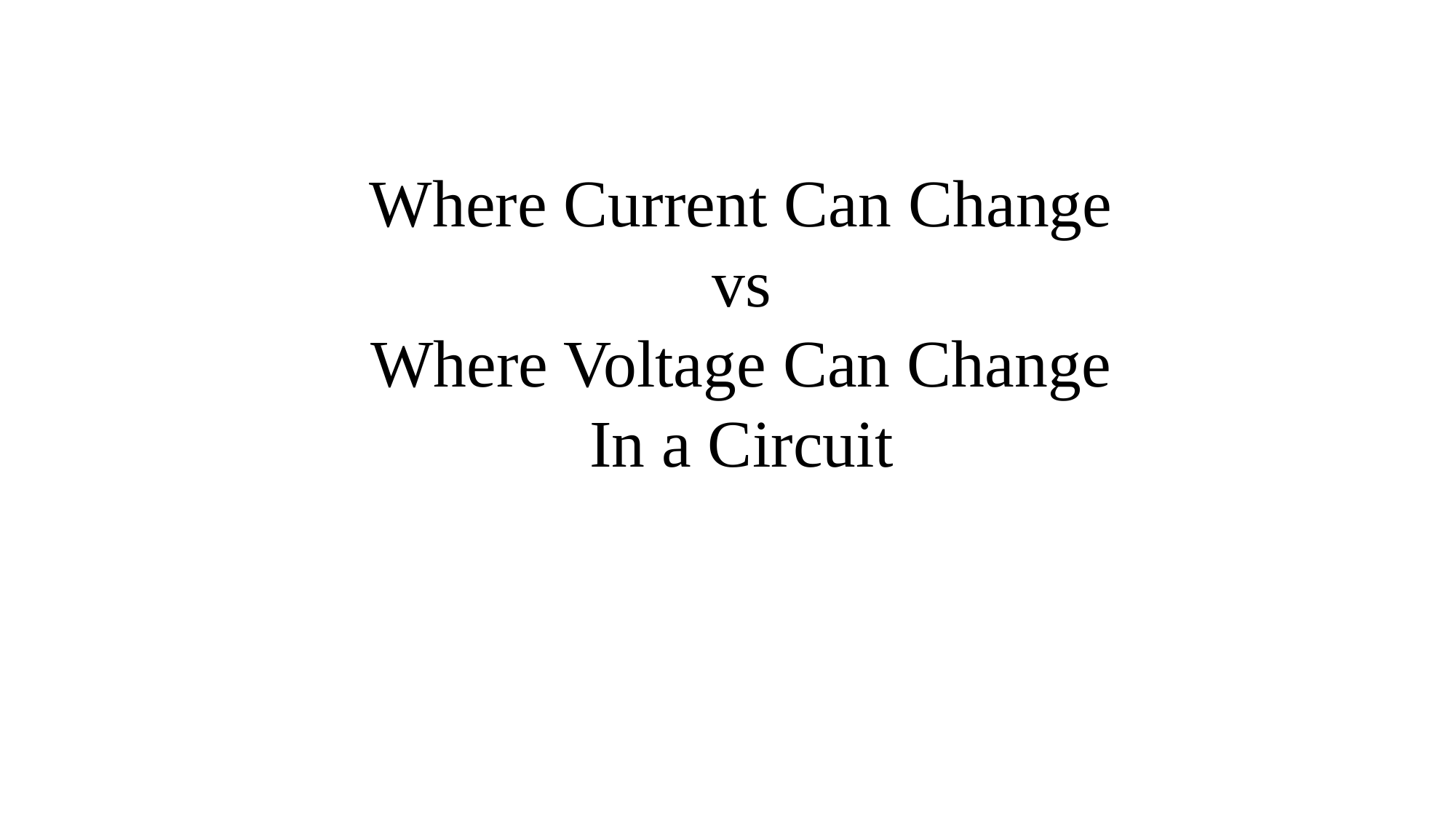

# Where Current Can Change vs Where Voltage Can Change In a Circuit